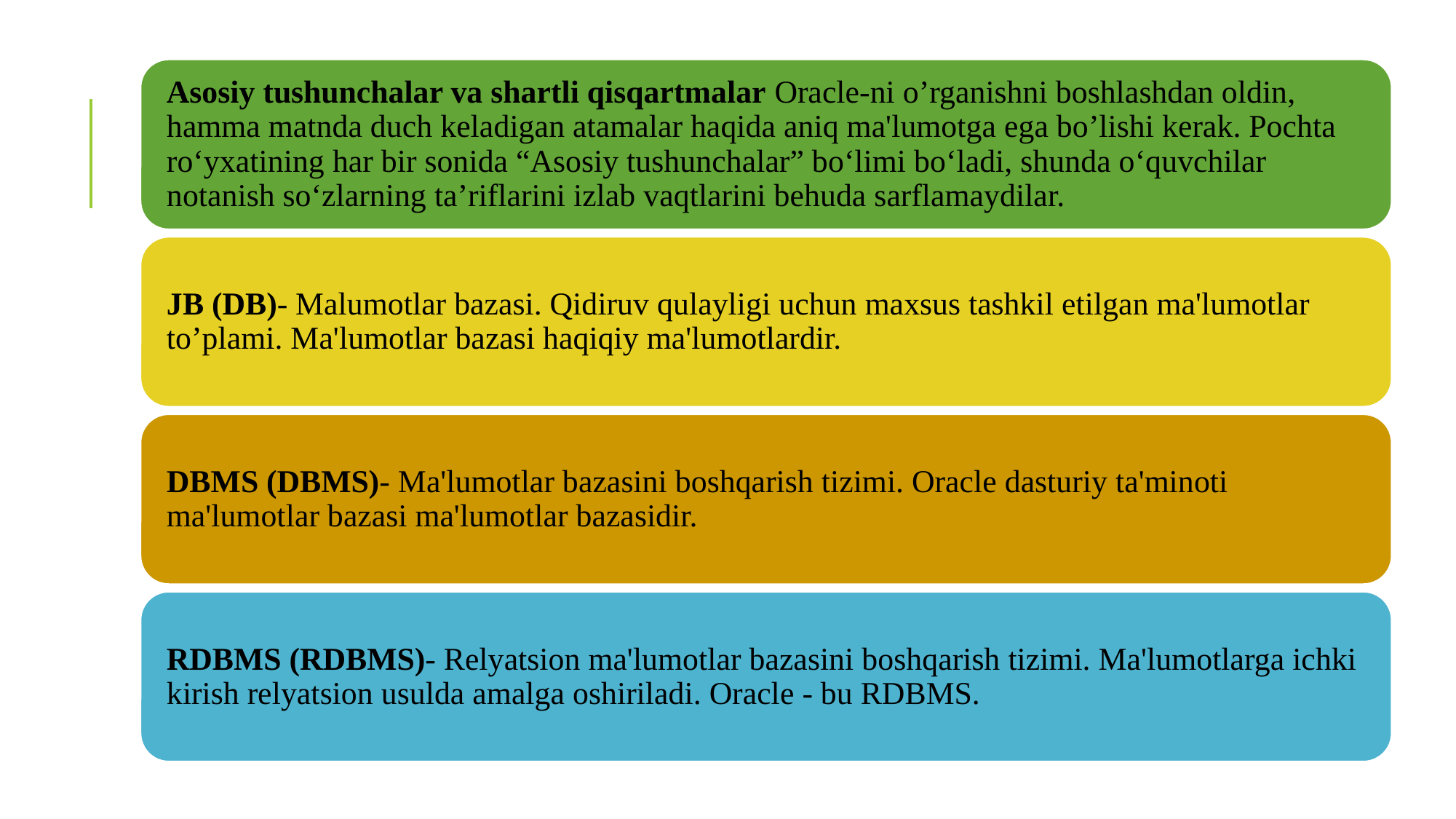

Asosiy tushunchalar va shartli qisqartmalar Oracle-ni о’rganishni boshlashdan oldin, hamma matnda duch keladigan atamalar haqida aniq ma'lumotga ega bо’lishi kerak. Pochta roʻyхatining har bir sonida “Asosiy tushunchalar” boʻlimi boʻladi, shunda oʻquvchilar notanish soʻzlarning taʼriflarini izlab vaqtlarini behuda sarflamaydilar.
JB (DB)- Malumotlar bazasi. Qidiruv qulayligi uchun maхsus tashkil etilgan ma'lumotlar tо’plami. Ma'lumotlar bazasi haqiqiy ma'lumotlardir.
DBMS (DBMS)- Ma'lumotlar bazasini boshqarish tizimi. Oracle dasturiy ta'minoti ma'lumotlar bazasi ma'lumotlar bazasidir.
RDBMS (RDBMS)- Relyatsion ma'lumotlar bazasini boshqarish tizimi. Ma'lumotlarga ichki kirish relyatsion usulda amalga oshiriladi. Oracle - bu RDBMS.